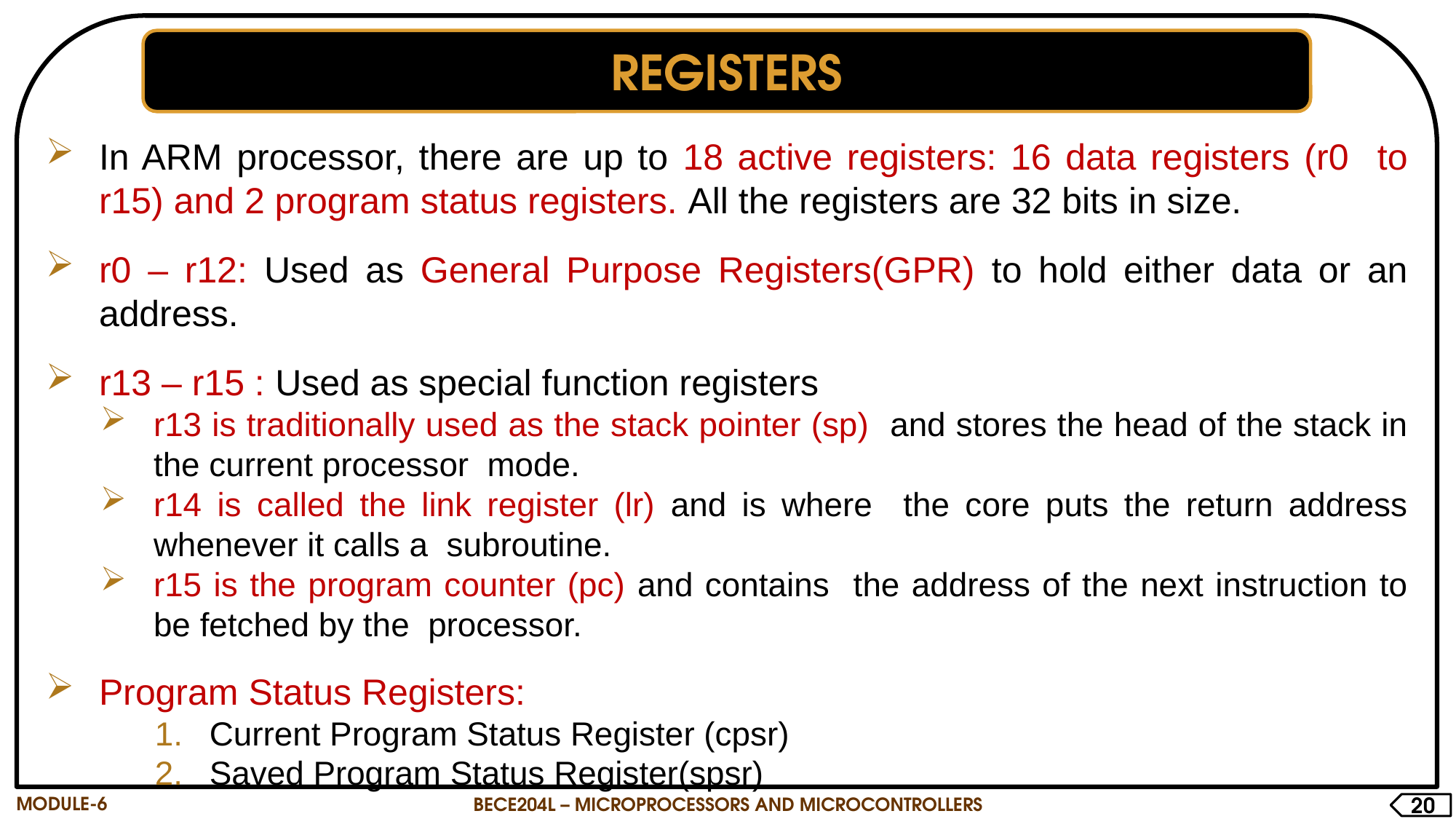

REGISTERS
In ARM processor, there are up to 18 active registers: 16 data registers (r0  to r15) and 2 program status registers. All the registers are 32 bits in size.

r0 – r12: Used as General Purpose Registers(GPR) to hold either data or an address.

r13 – r15 : Used as special function registers
r13 is traditionally used as the stack pointer (sp)  and stores the head of the stack in the current processor  mode.
r14 is called the link register (lr) and is where  the core puts the return address whenever it calls a  subroutine.
r15 is the program counter (pc) and contains  the address of the next instruction to be fetched by the  processor.

Program Status Registers:
Current Program Status Register (cpsr)
Saved Program Status Register(spsr)
MODULE-6
BECE204L – MICROPROCESSORS AND MICROCONTROLLERS
20